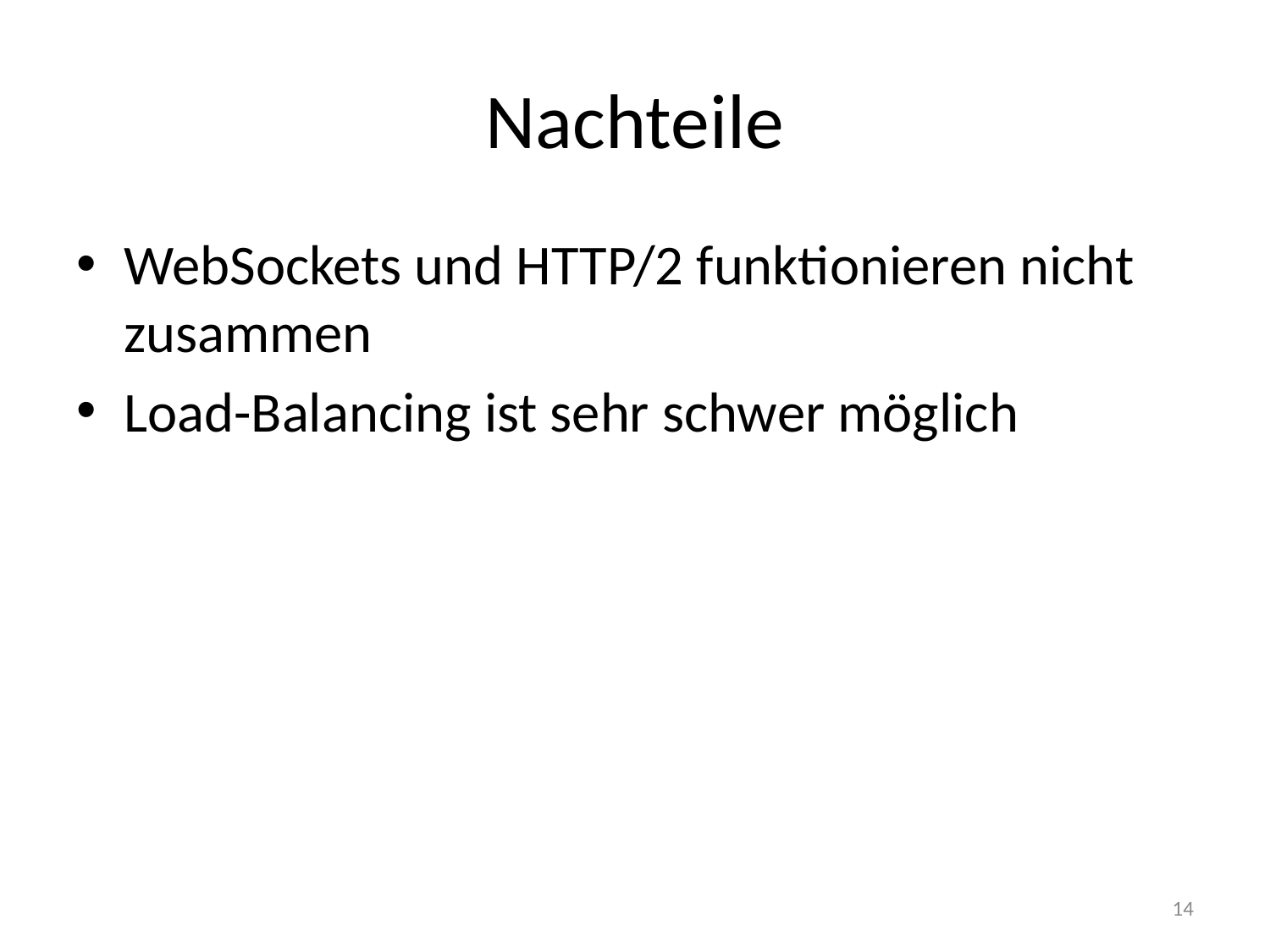

# Nachteile
WebSockets und HTTP/2 funktionieren nicht zusammen
Load-Balancing ist sehr schwer möglich

14